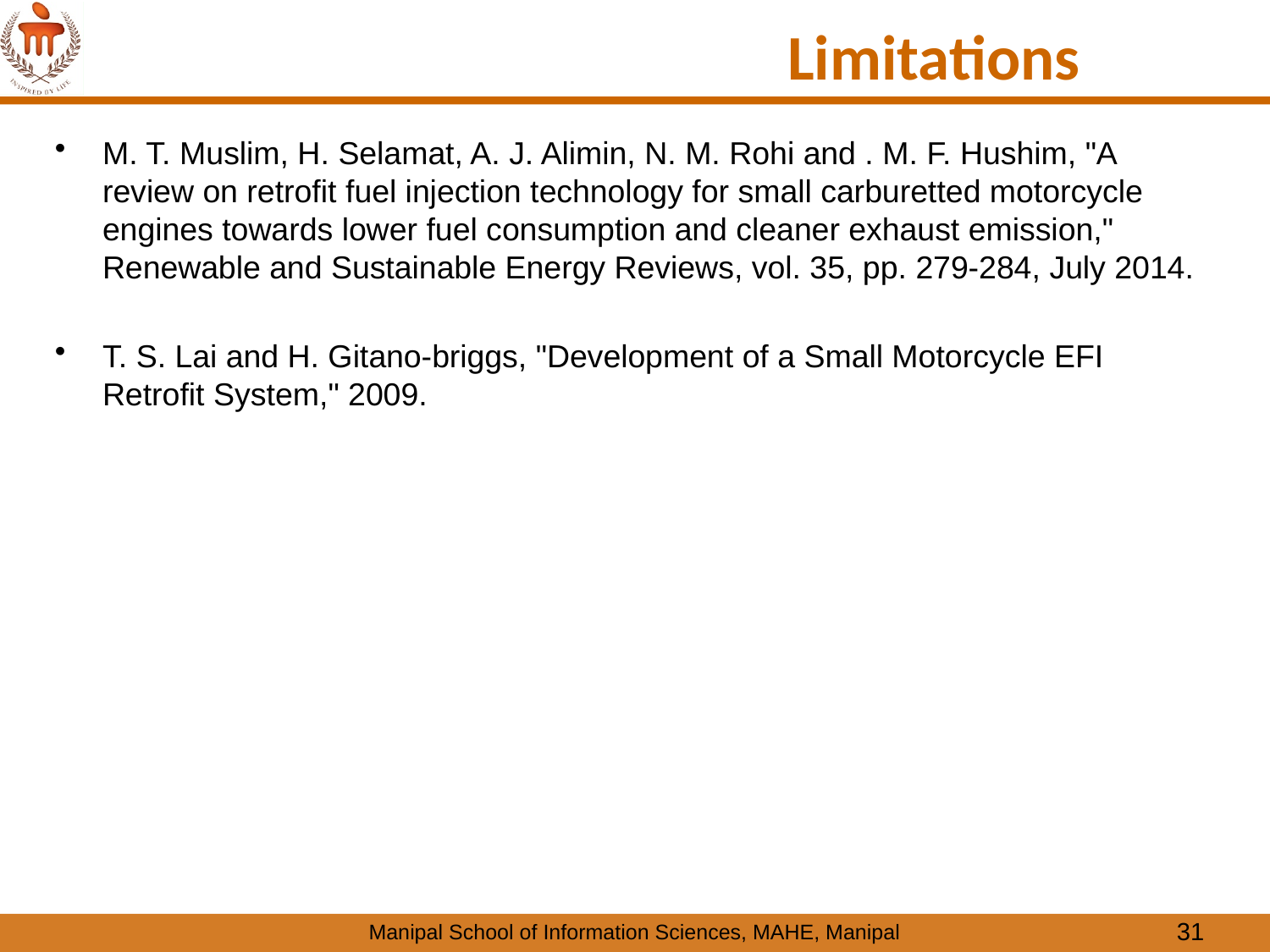

Limitations
M. T. Muslim, H. Selamat, A. J. Alimin, N. M. Rohi and . M. F. Hushim, "A review on retrofit fuel injection technology for small carburetted motorcycle engines towards lower fuel consumption and cleaner exhaust emission," Renewable and Sustainable Energy Reviews, vol. 35, pp. 279-284, July 2014.

T. S. Lai and H. Gitano-briggs, "Development of a Small Motorcycle EFI Retrofit System," 2009.
31